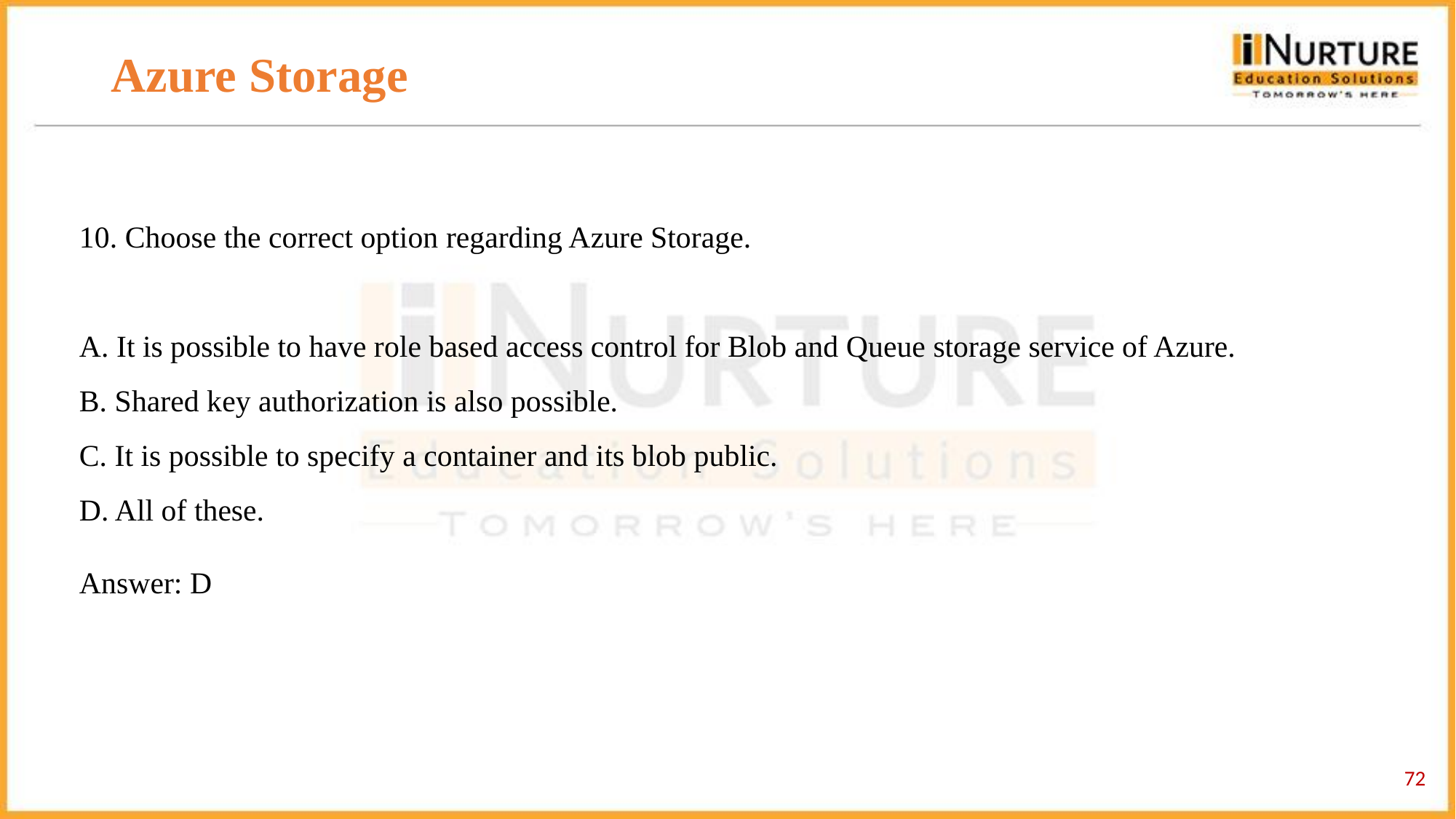

# Azure Storage
10. Choose the correct option regarding Azure Storage.

A. It is possible to have role based access control for Blob and Queue storage service of Azure.
B. Shared key authorization is also possible.
C. It is possible to specify a container and its blob public.
D. All of these.

Answer: D
72